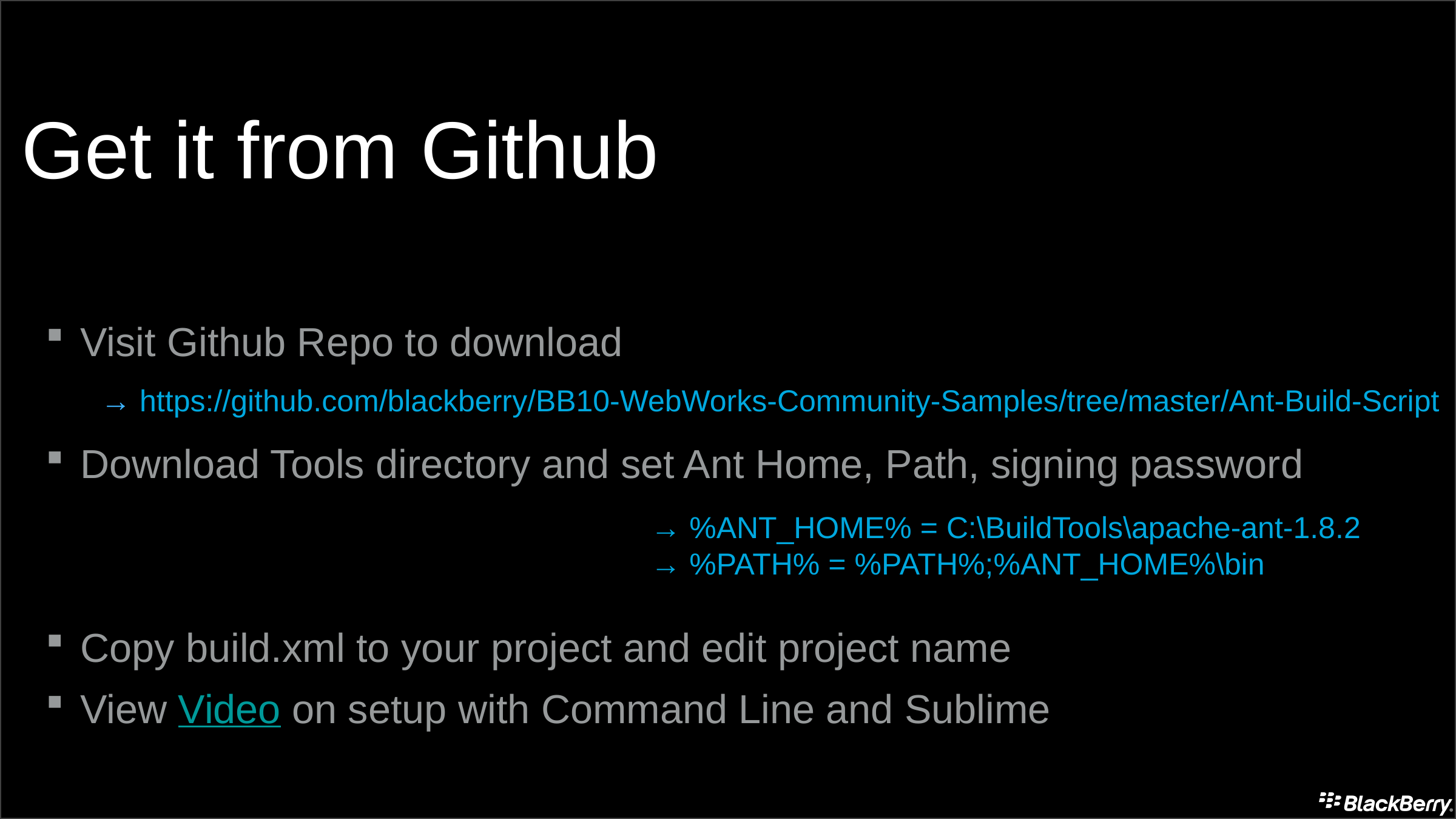

# Get it from Github
7
April 17, 2013
Visit Github Repo to download

Download Tools directory and set Ant Home, Path, signing password

Copy build.xml to your project and edit project name
View Video on setup with Command Line and Sublime
→ https://github.com/blackberry/BB10-WebWorks-Community-Samples/tree/master/Ant-Build-Script
→ %ANT_HOME% = C:\BuildTools\apache-ant-1.8.2
→ %PATH% = %PATH%;%ANT_HOME%\bin